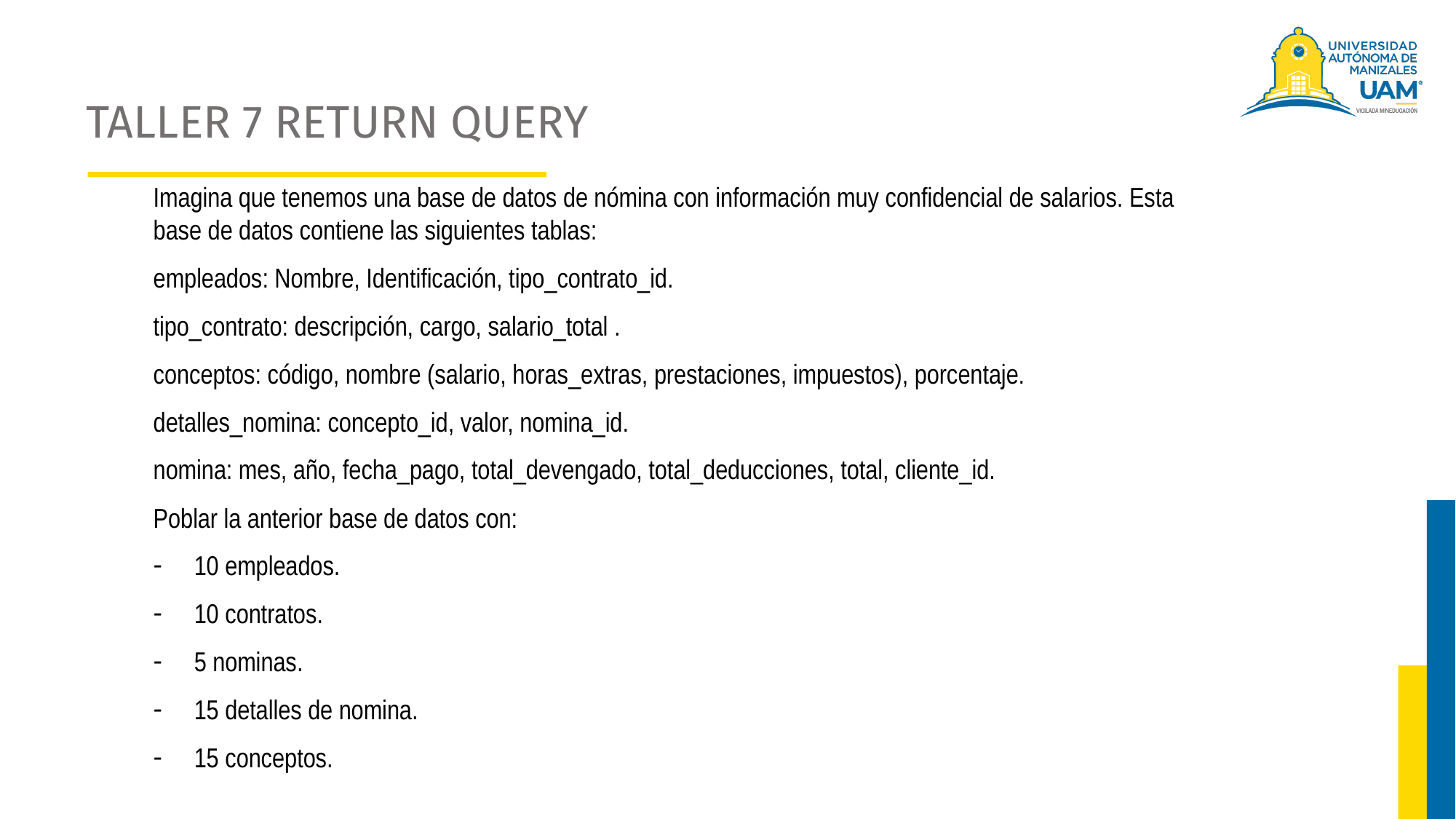

# TALLER 7 RETURN QUERY

Imagina que tenemos una base de datos de nómina con información muy confidencial de salarios. Esta base de datos contiene las siguientes tablas:
empleados: Nombre, Identificación, tipo_contrato_id.
tipo_contrato: descripción, cargo, salario_total .
conceptos: código, nombre (salario, horas_extras, prestaciones, impuestos), porcentaje.
detalles_nomina: concepto_id, valor, nomina_id.
nomina: mes, año, fecha_pago, total_devengado, total_deducciones, total, cliente_id.
Poblar la anterior base de datos con:
10 empleados.
10 contratos.
5 nominas.
15 detalles de nomina.
15 conceptos.